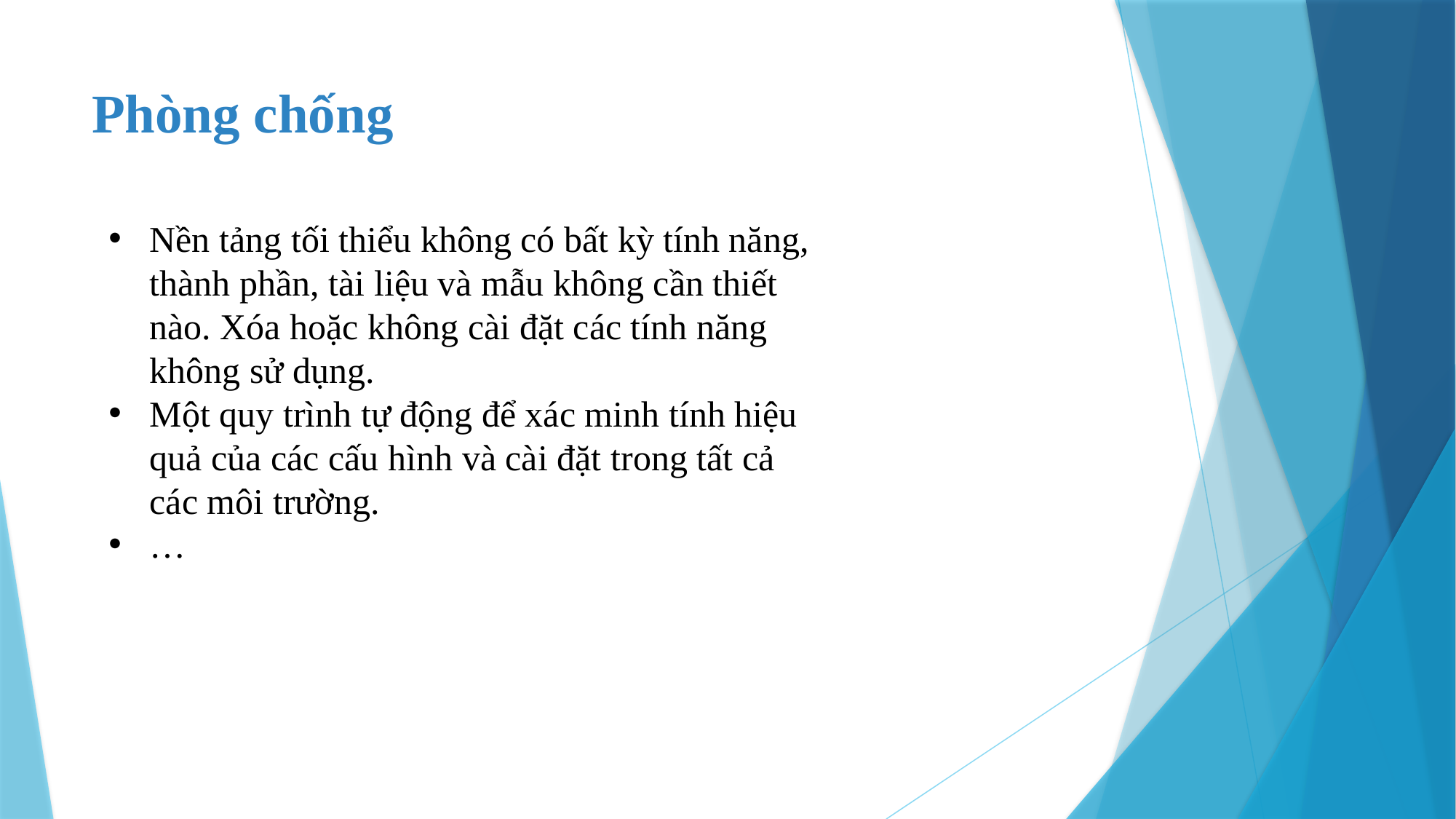

# Phòng chống
Nền tảng tối thiểu không có bất kỳ tính năng, thành phần, tài liệu và mẫu không cần thiết nào. Xóa hoặc không cài đặt các tính năng không sử dụng.
Một quy trình tự động để xác minh tính hiệu quả của các cấu hình và cài đặt trong tất cả các môi trường.
…